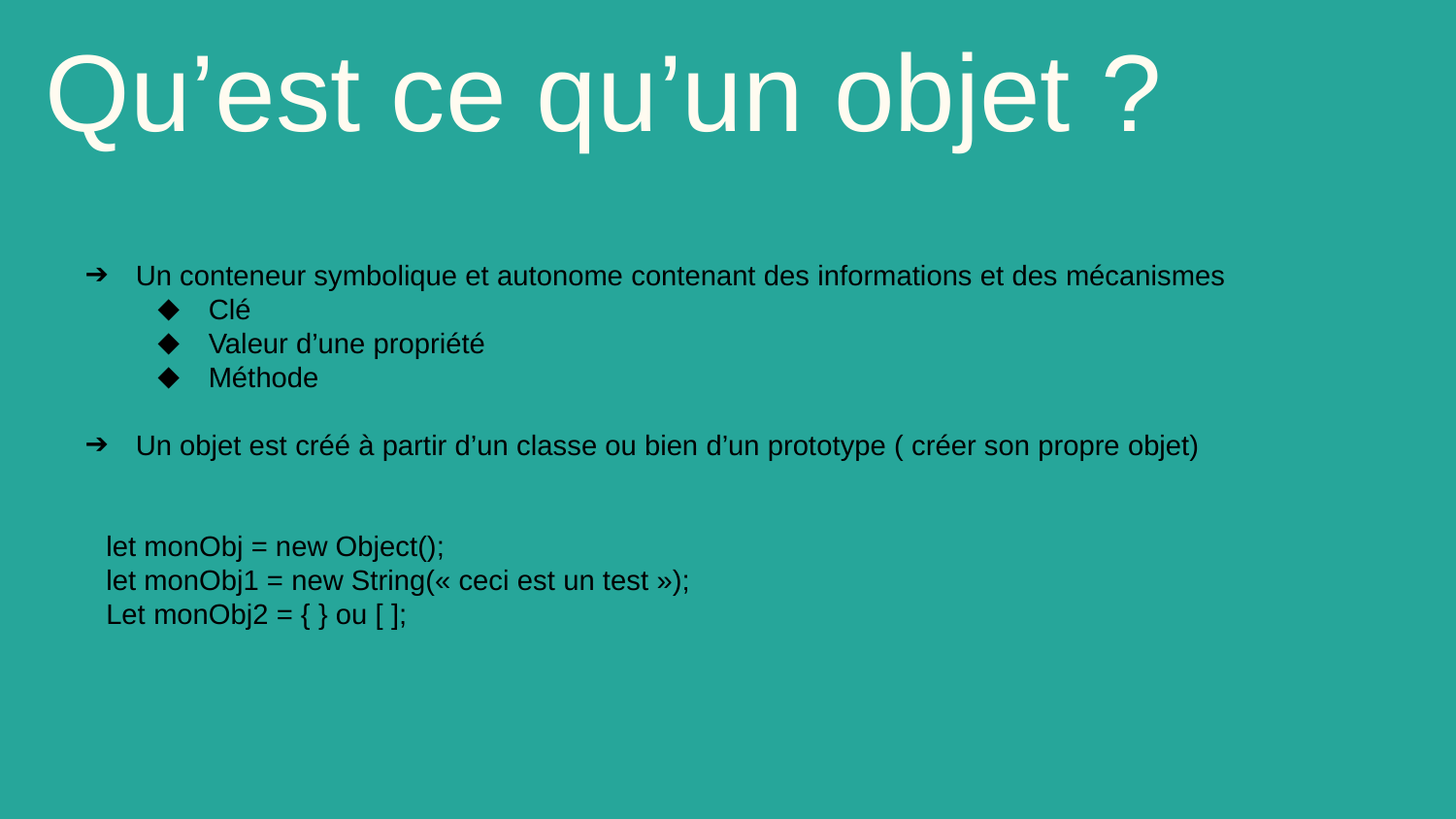

# Qu’est ce qu’un objet ?
Un conteneur symbolique et autonome contenant des informations et des mécanismes
Clé
Valeur d’une propriété
Méthode

Un objet est créé à partir d’un classe ou bien d’un prototype ( créer son propre objet)
let monObj = new Object();
let monObj1 = new String(« ceci est un test »);
Let monObj2 = { } ou [ ];